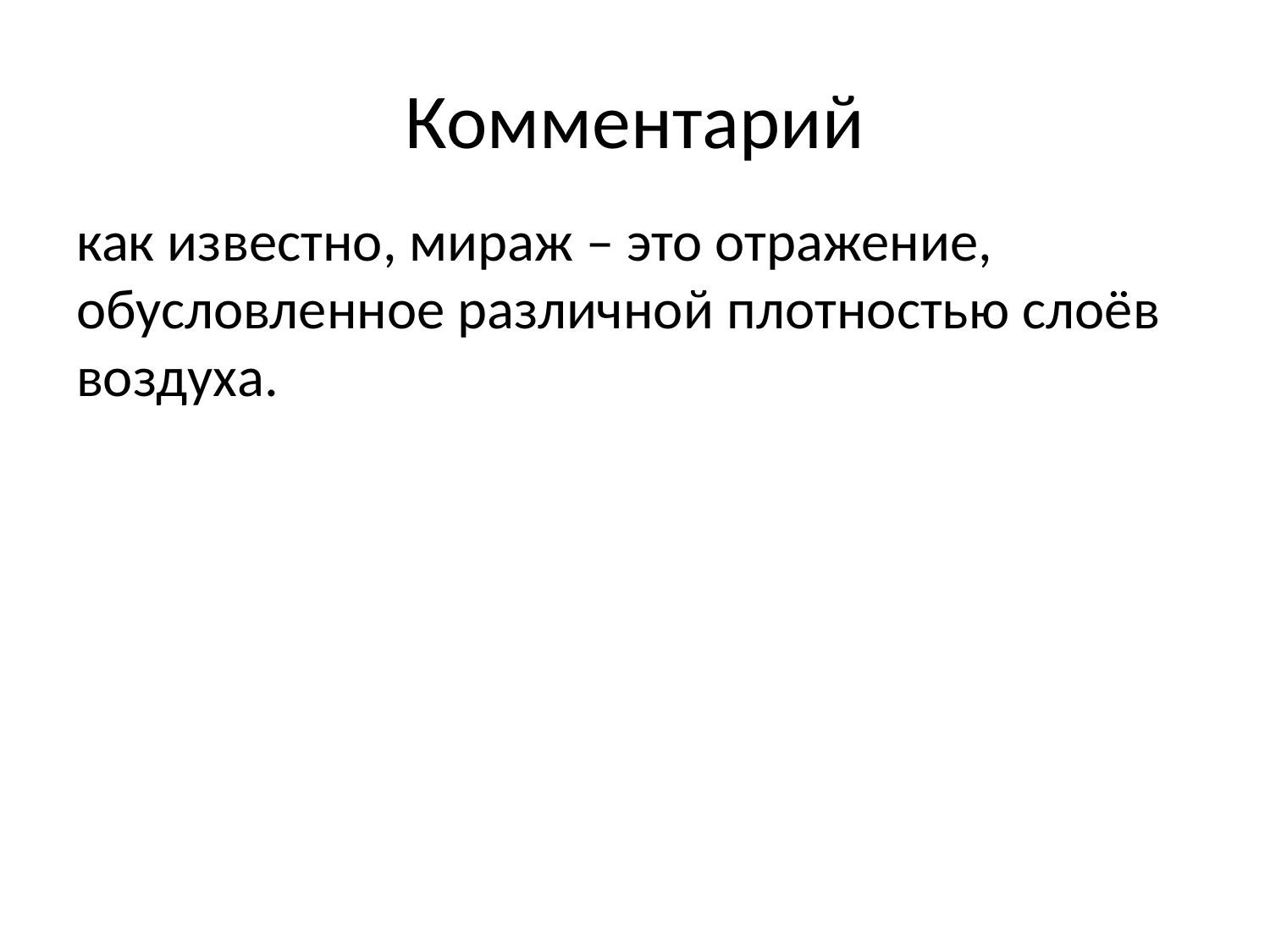

# Комментарий
как известно, мираж – это отражение, обусловленное различной плотностью слоёв воздуха.